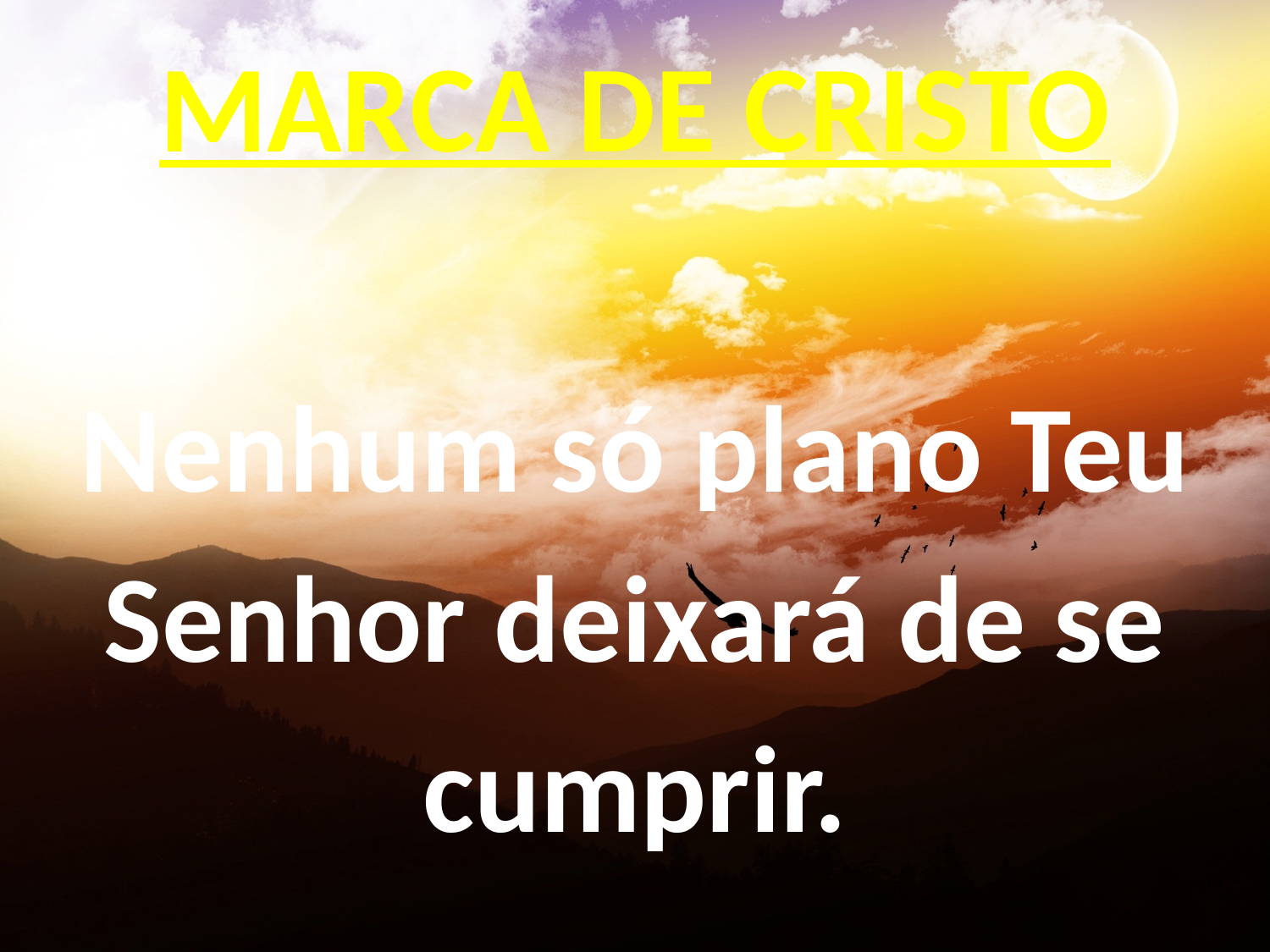

MARCA DE CRISTO

Nenhum só plano Teu Senhor deixará de se cumprir.